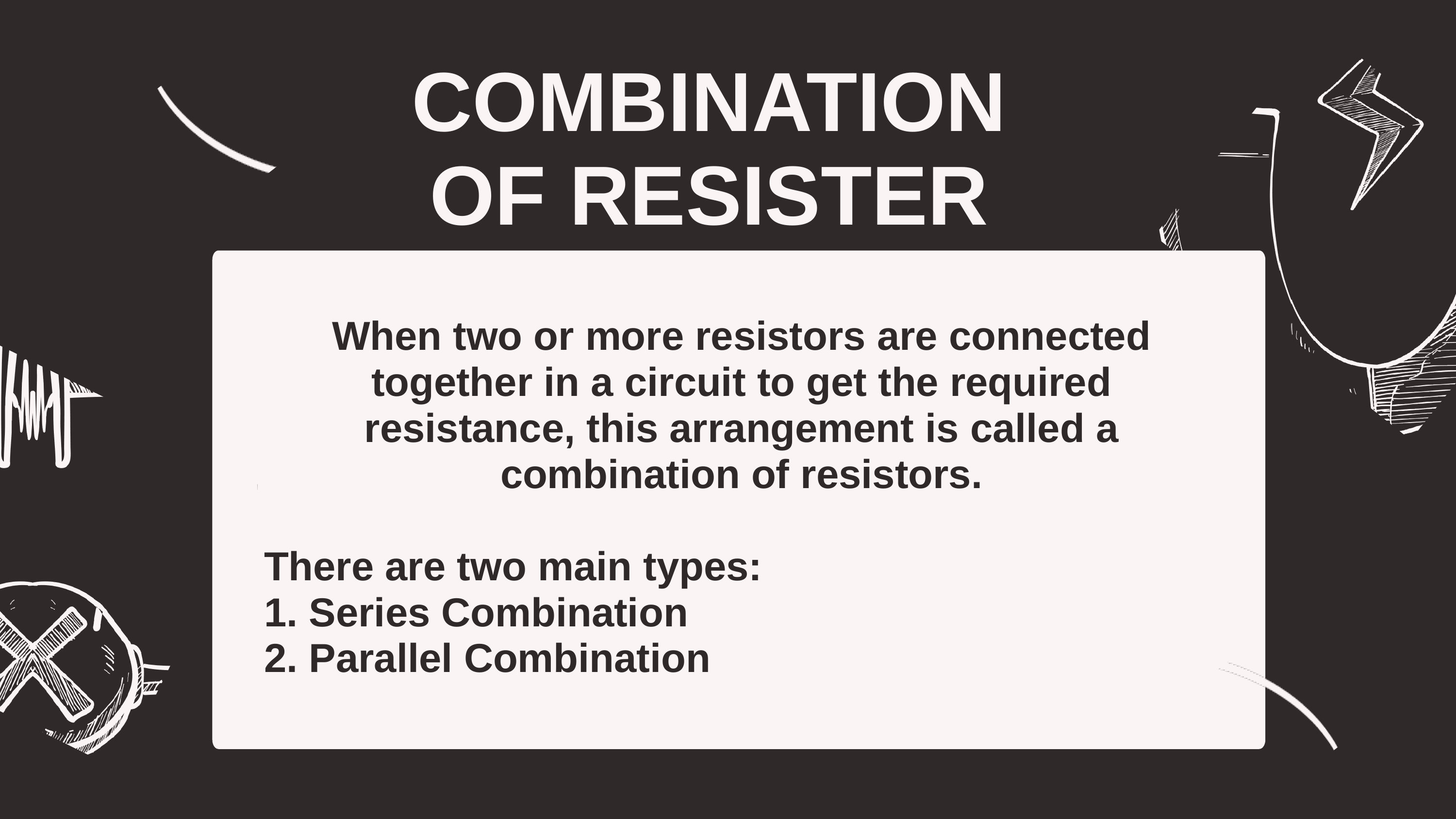

COMBINATION OF RESISTER

When two or more resistors are connected together in a circuit to get the required resistance, this arrangement is called a combination of resistors.

There are two main types:
1. Series Combination
2. Parallel Combination